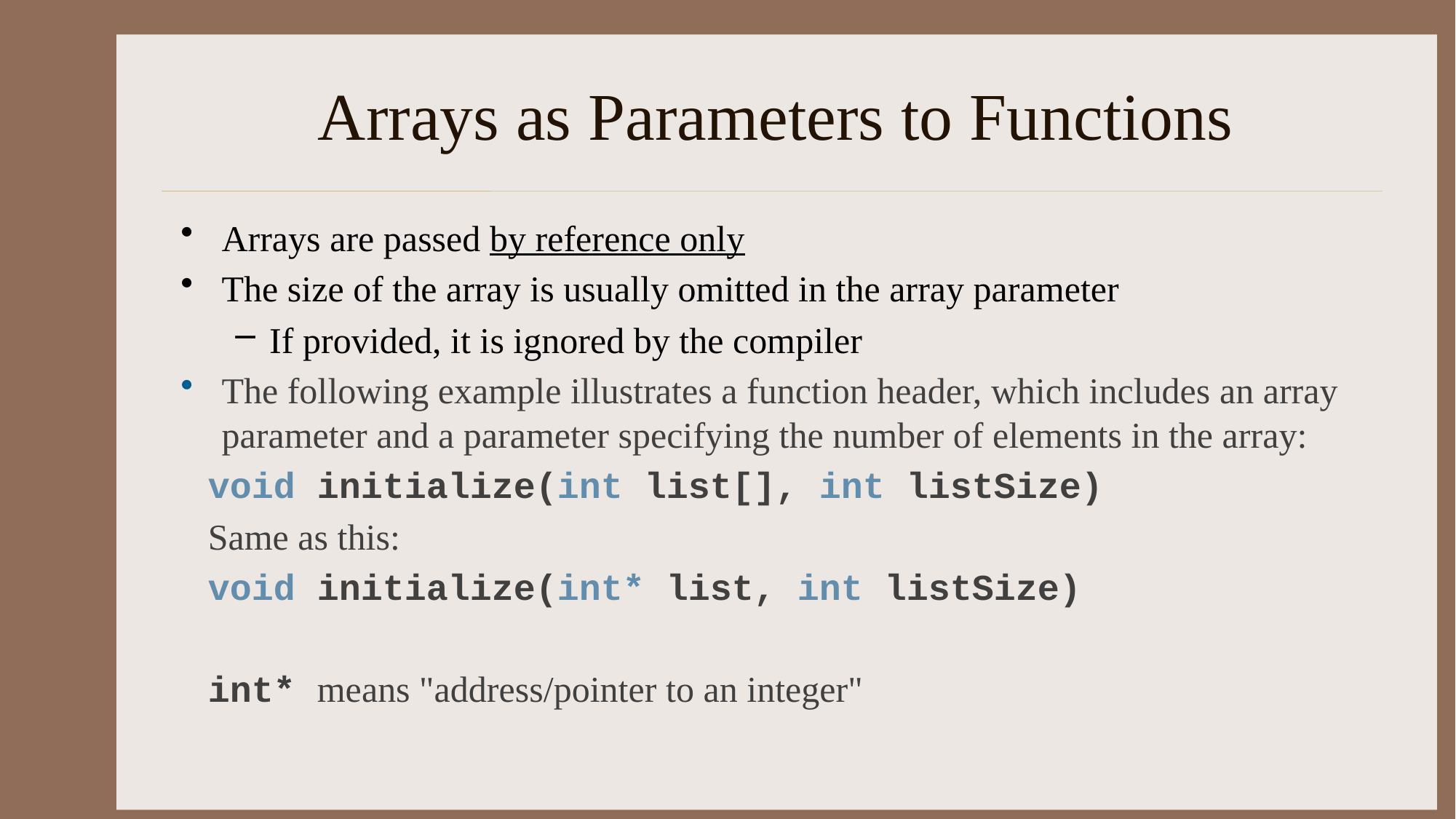

# Arrays as Parameters to Functions
Arrays are passed by reference only
The size of the array is usually omitted in the array parameter
If provided, it is ignored by the compiler
The following example illustrates a function header, which includes an array parameter and a parameter specifying the number of elements in the array:
void initialize(int list[], int listSize)
Same as this:
void initialize(int* list, int listSize)

int* means "address/pointer to an integer"